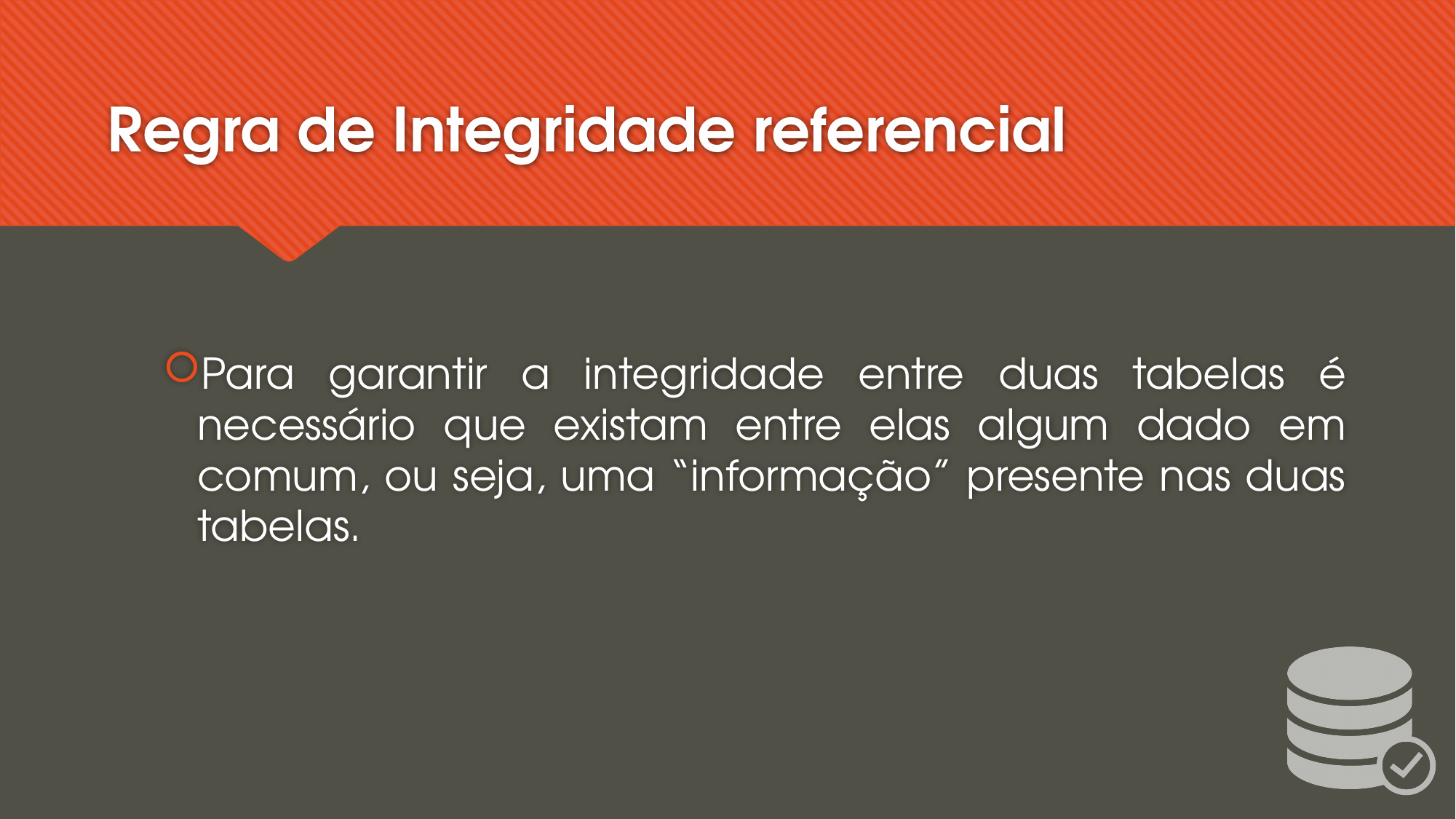

# Regra de Integridade referencial
Para garantir a integridade entre duas tabelas é necessário que existam entre elas algum dado em comum, ou seja, uma “informação” presente nas duas tabelas.